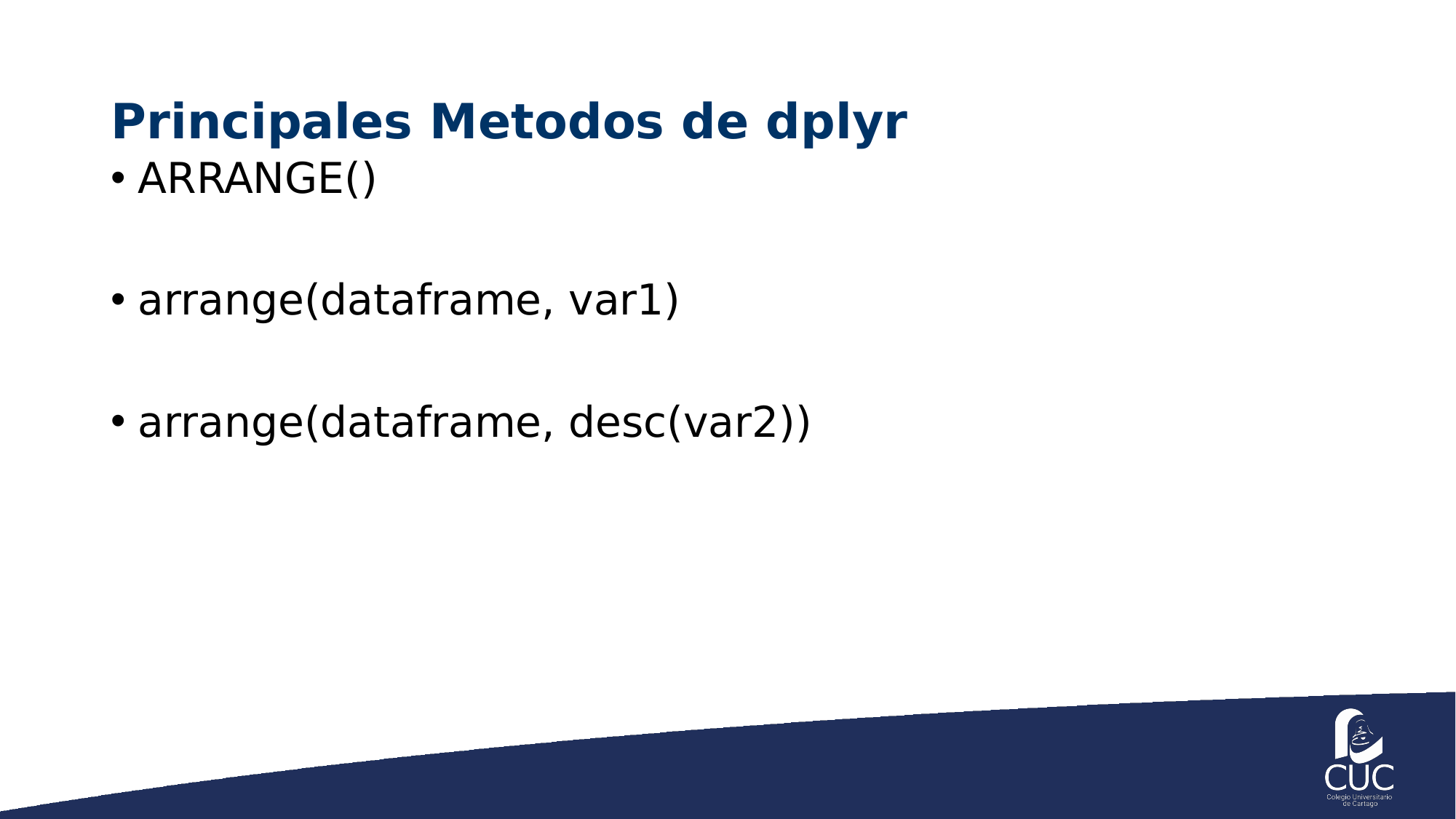

# Principales Metodos de dplyr
ARRANGE()

arrange(dataframe, var1)

arrange(dataframe, desc(var2))